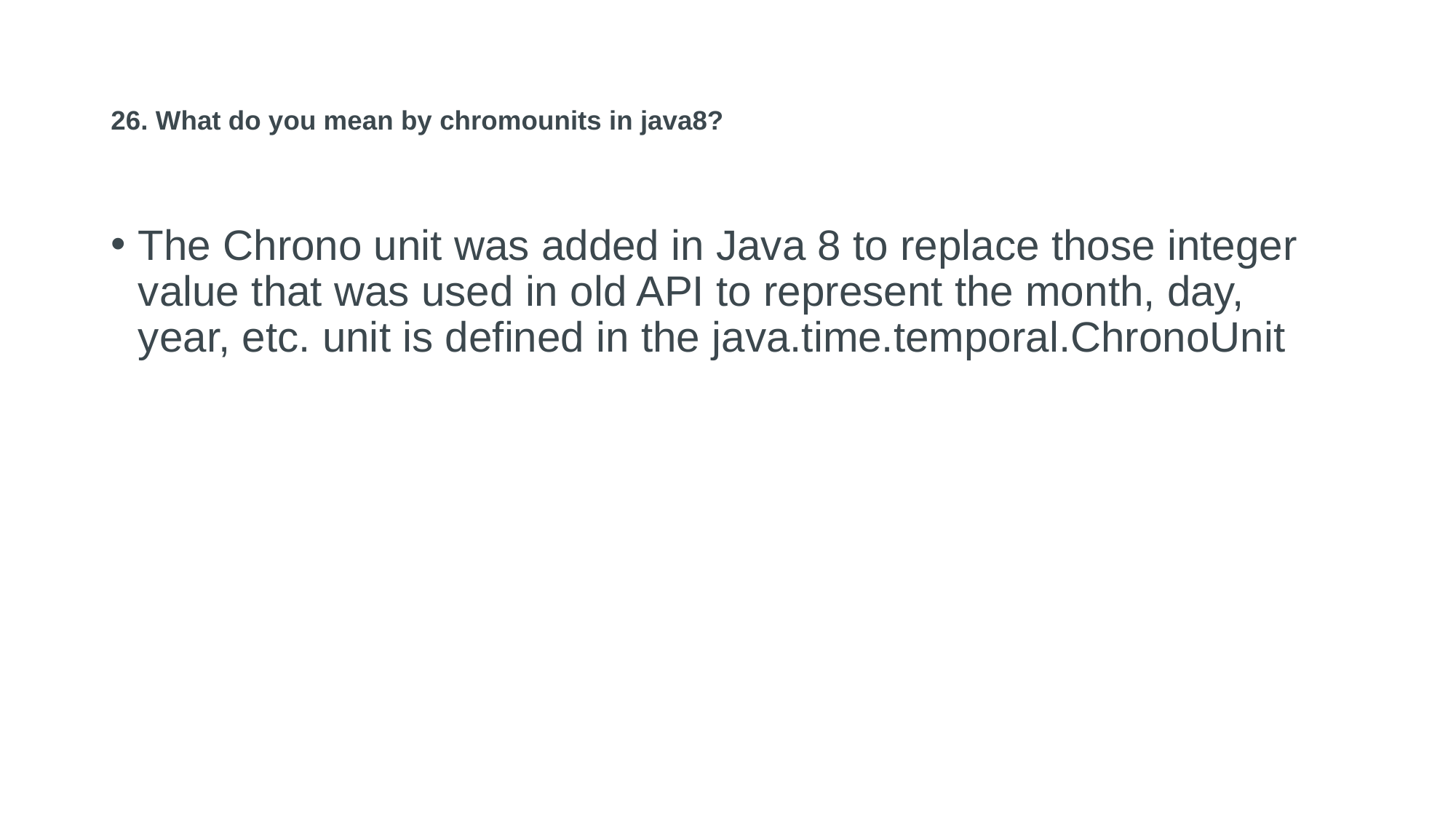

# 26. What do you mean by chromounits in java8?
The Chrono unit was added in Java 8 to replace those integer value that was used in old API to represent the month, day, year, etc. unit is defined in the java.time.temporal.ChronoUnit